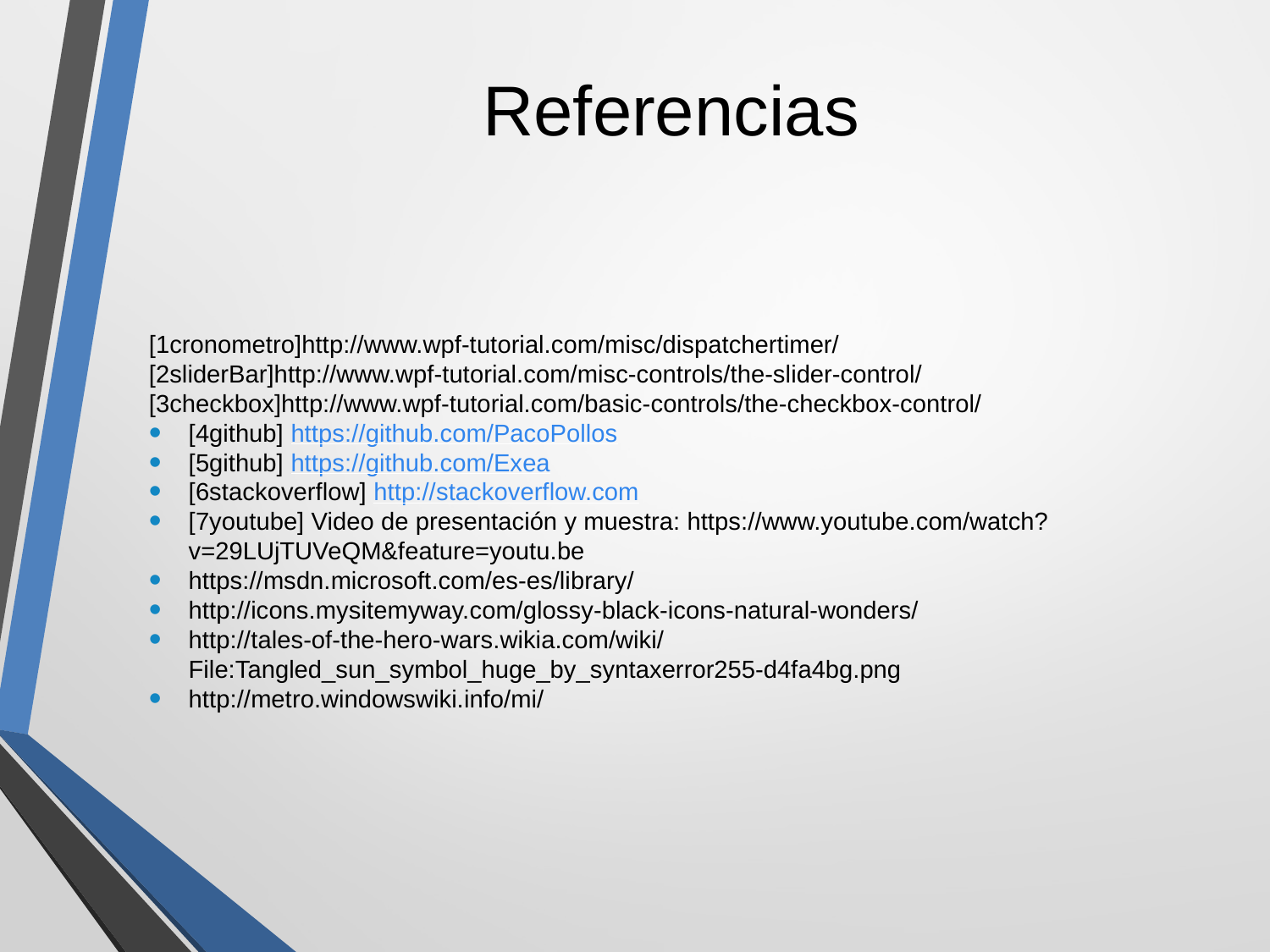

Referencias
[1cronometro]http://www.wpf-tutorial.com/misc/dispatchertimer/
[2sliderBar]http://www.wpf-tutorial.com/misc-controls/the-slider-control/
[3checkbox]http://www.wpf-tutorial.com/basic-controls/the-checkbox-control/
[4github] https://github.com/PacoPollos
[5github] https://github.com/Exea
[6stackoverflow] http://stackoverflow.com
[7youtube] Video de presentación y muestra: https://www.youtube.com/watch?v=29LUjTUVeQM&feature=youtu.be
https://msdn.microsoft.com/es-es/library/
http://icons.mysitemyway.com/glossy-black-icons-natural-wonders/
http://tales-of-the-hero-wars.wikia.com/wiki/File:Tangled_sun_symbol_huge_by_syntaxerror255-d4fa4bg.png
http://metro.windowswiki.info/mi/